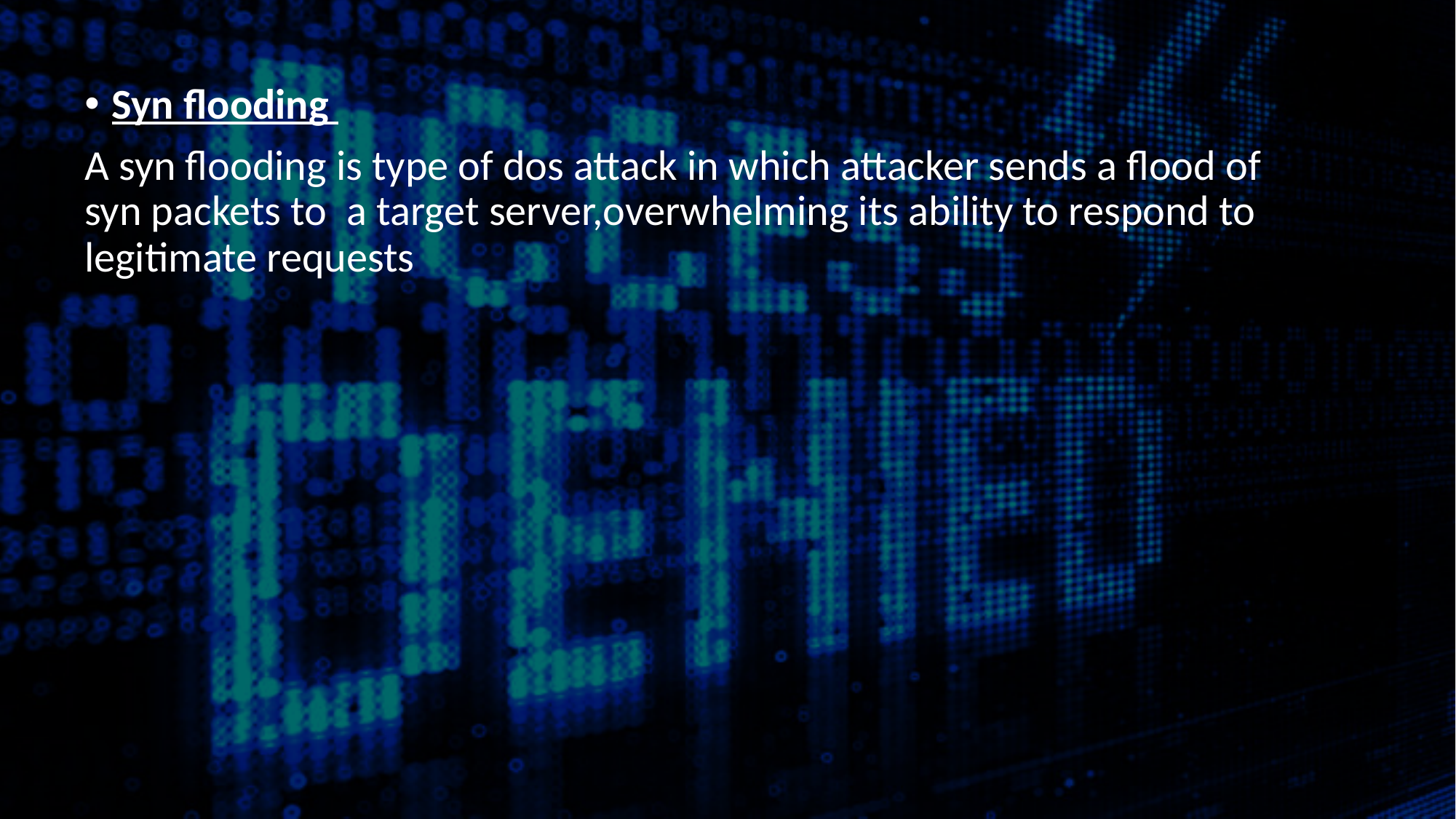

Syn flooding
A syn flooding is type of dos attack in which attacker sends a flood of syn packets to  a target server,overwhelming its ability to respond to legitimate requests